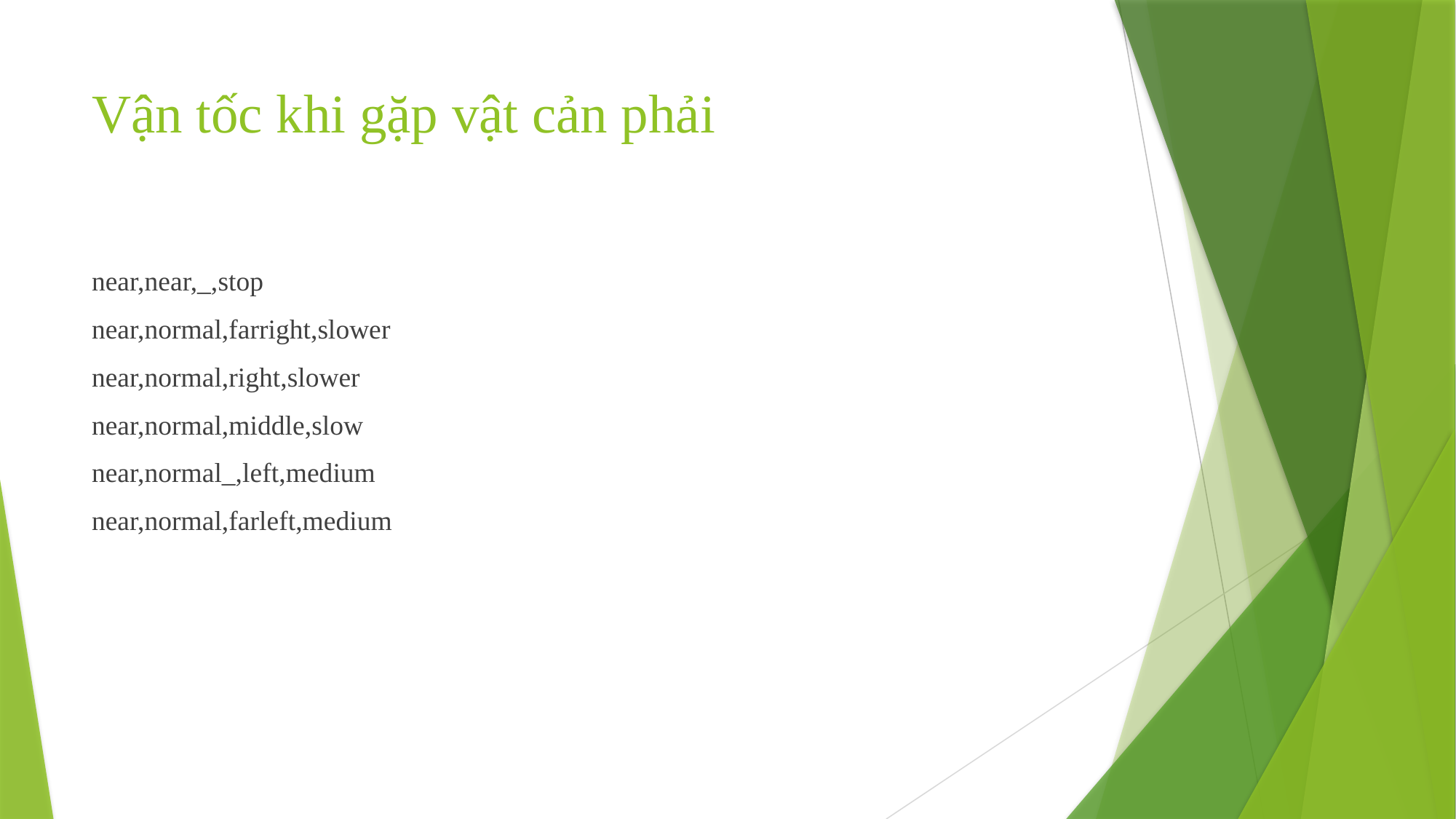

# Vận tốc khi gặp vật cản phải
near,near,_,stop
near,normal,farright,slower
near,normal,right,slower
near,normal,middle,slow
near,normal_,left,medium
near,normal,farleft,medium